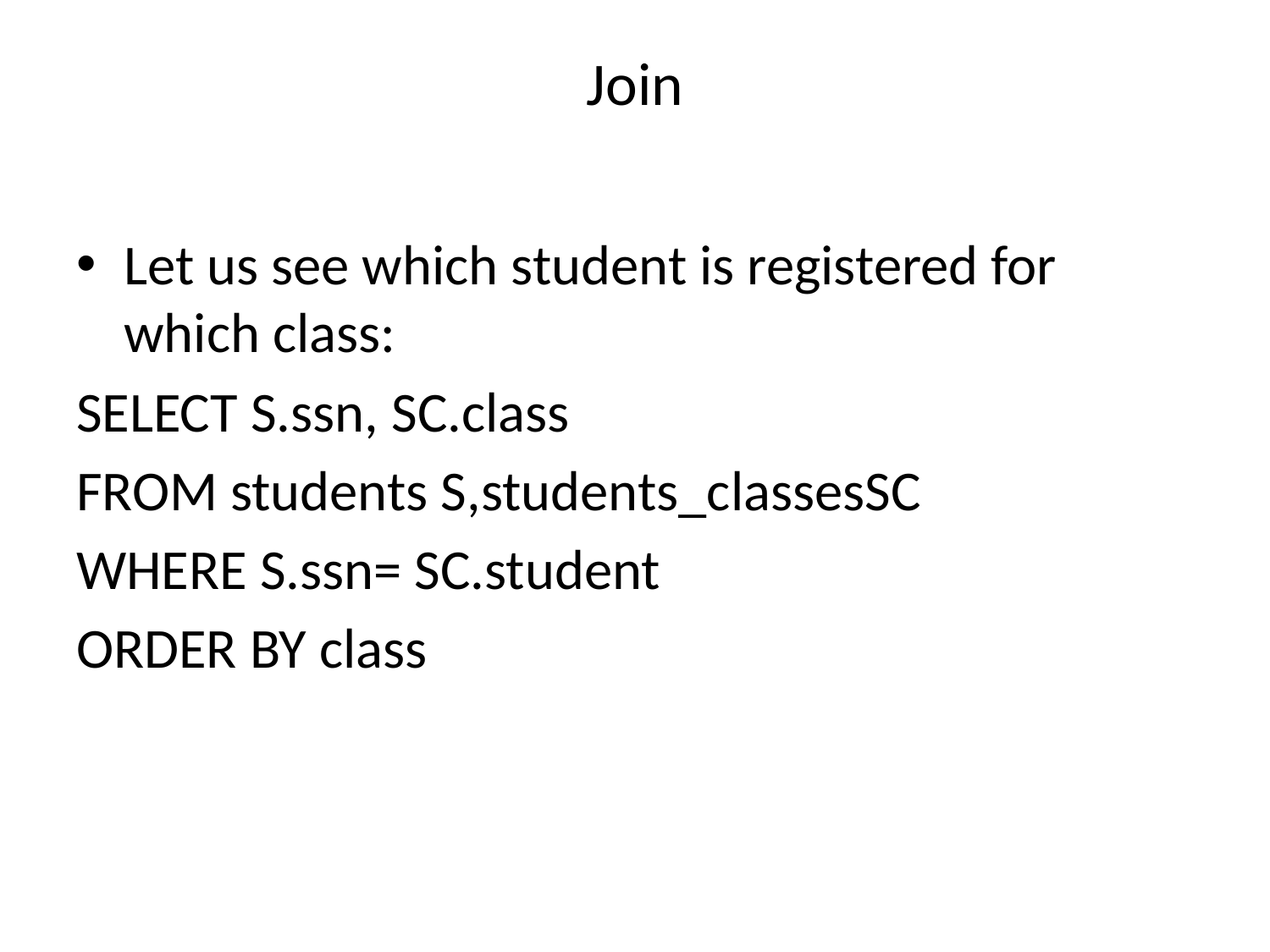

# Join
Let us see which student is registered for which class:
SELECT S.ssn, SC.class
FROM students S,students_classesSC
WHERE S.ssn= SC.student
ORDER BY class